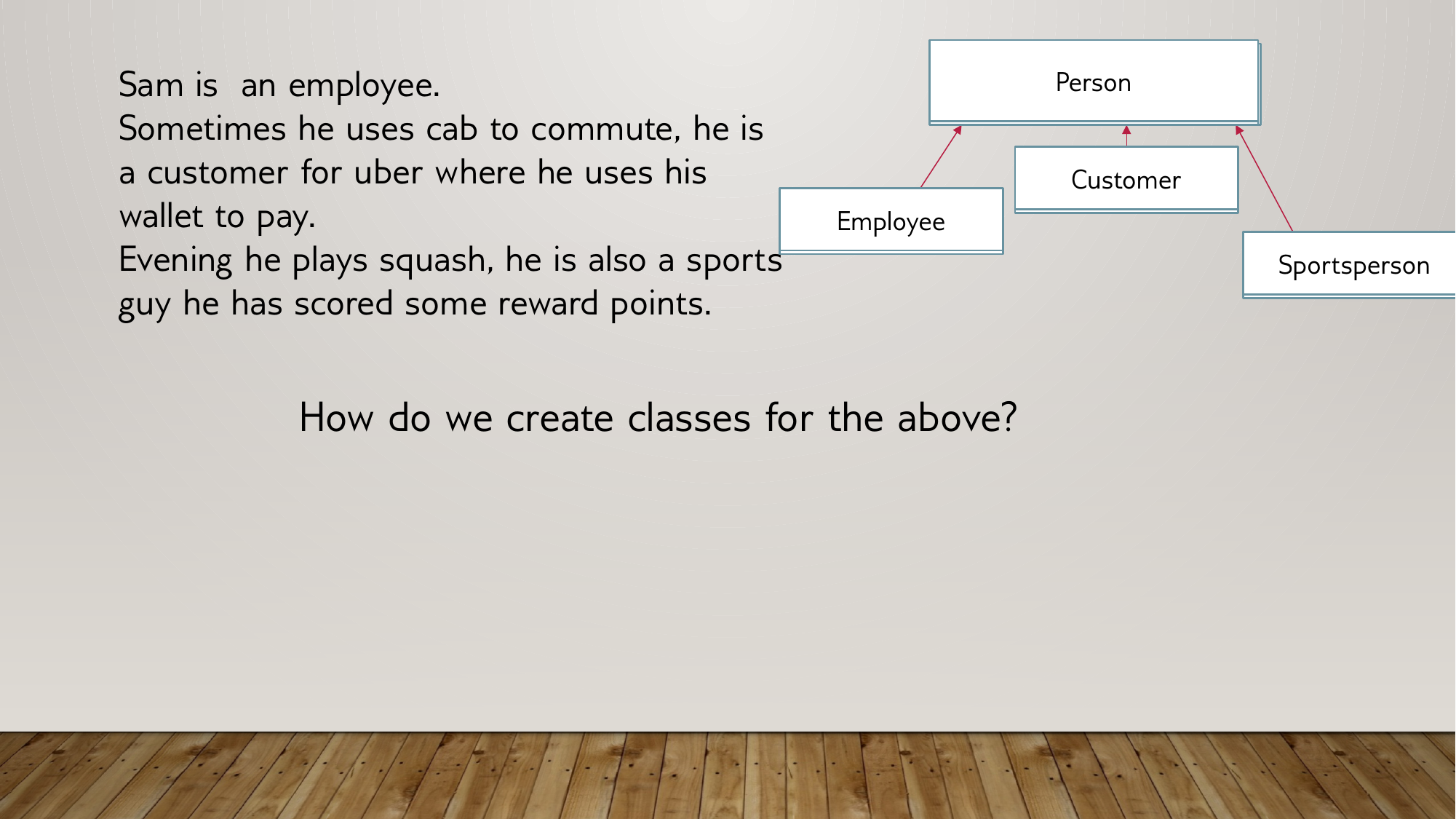

Person
Person
Person
Sam is  an employee.
Sometimes he uses cab to commute, he is a customer for uber where he uses his wallet to pay.
Evening he plays squash, he is also a sports guy he has scored some reward points.
Customer
Customer
Employee
Employee
Sportsperson
Sportsperson
How do we create classes for the above?